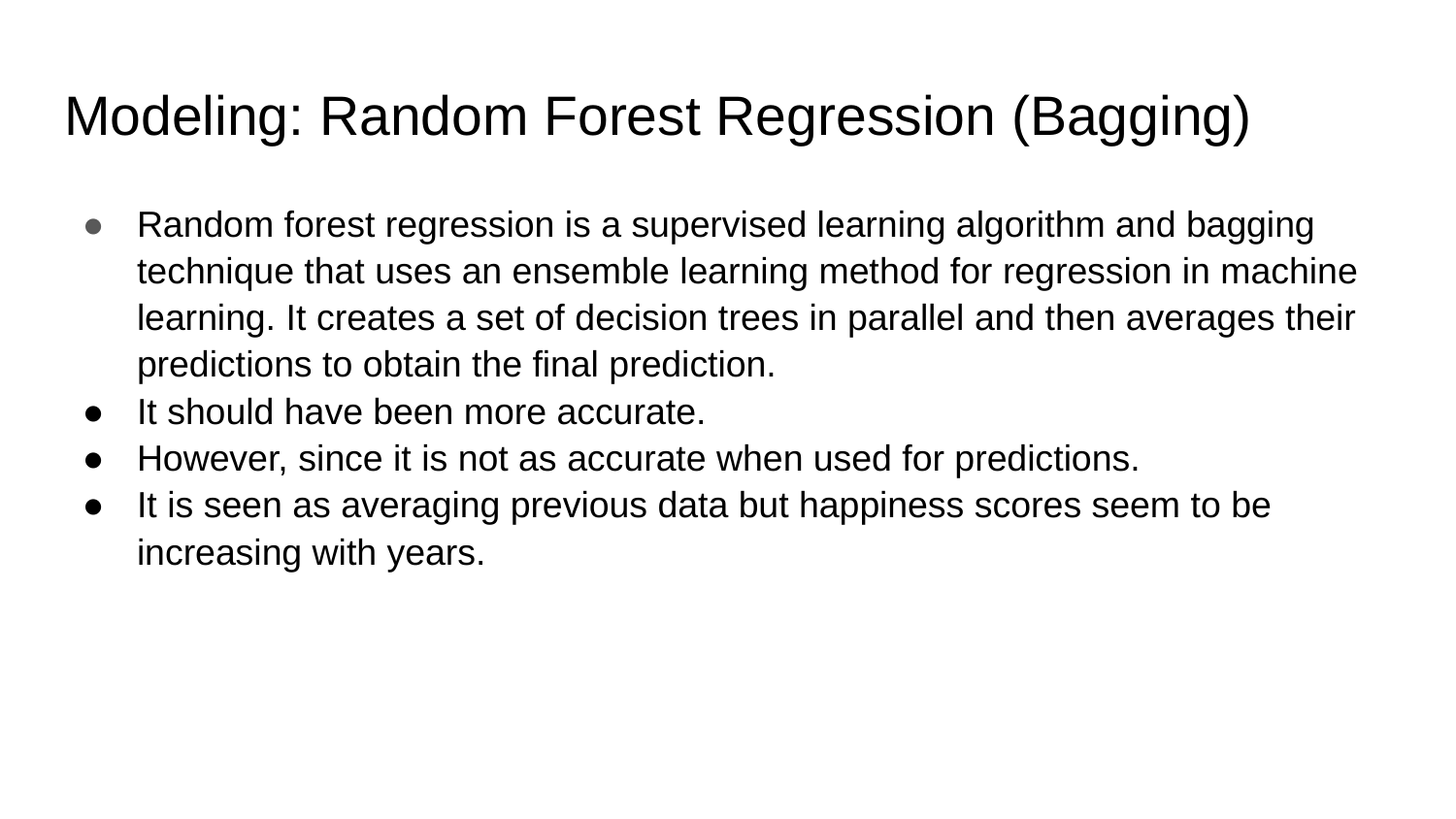

# Modeling: Random Forest Regression (Bagging)
Random forest regression is a supervised learning algorithm and bagging technique that uses an ensemble learning method for regression in machine learning. It creates a set of decision trees in parallel and then averages their predictions to obtain the final prediction.
It should have been more accurate.
However, since it is not as accurate when used for predictions.
It is seen as averaging previous data but happiness scores seem to be increasing with years.